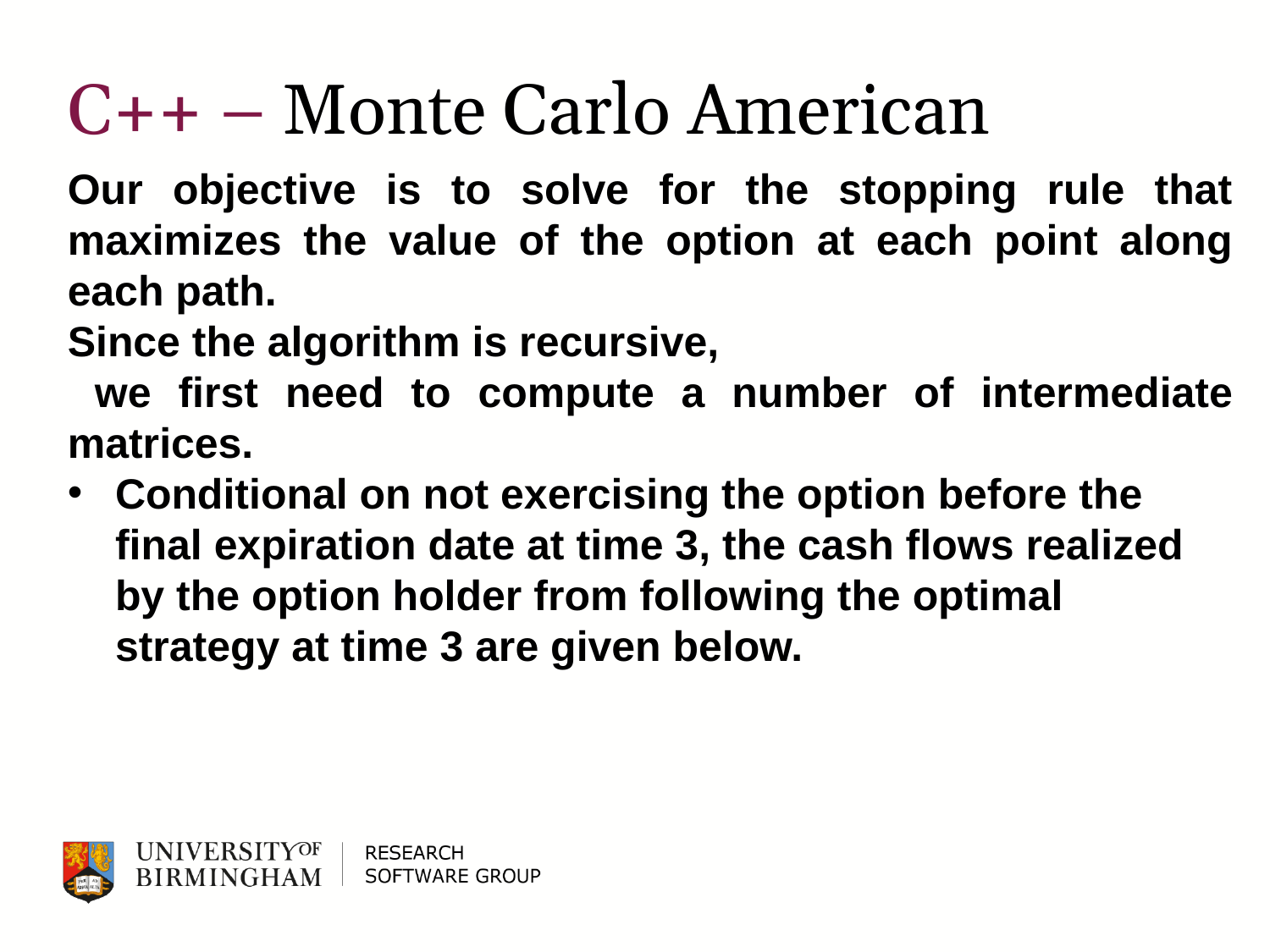

# C++ – Monte Carlo American
Our objective is to solve for the stopping rule that maximizes the value of the option at each point along each path.
Since the algorithm is recursive,
 we first need to compute a number of intermediate matrices.
Conditional on not exercising the option before the final expiration date at time 3, the cash flows realized by the option holder from following the optimal strategy at time 3 are given below.